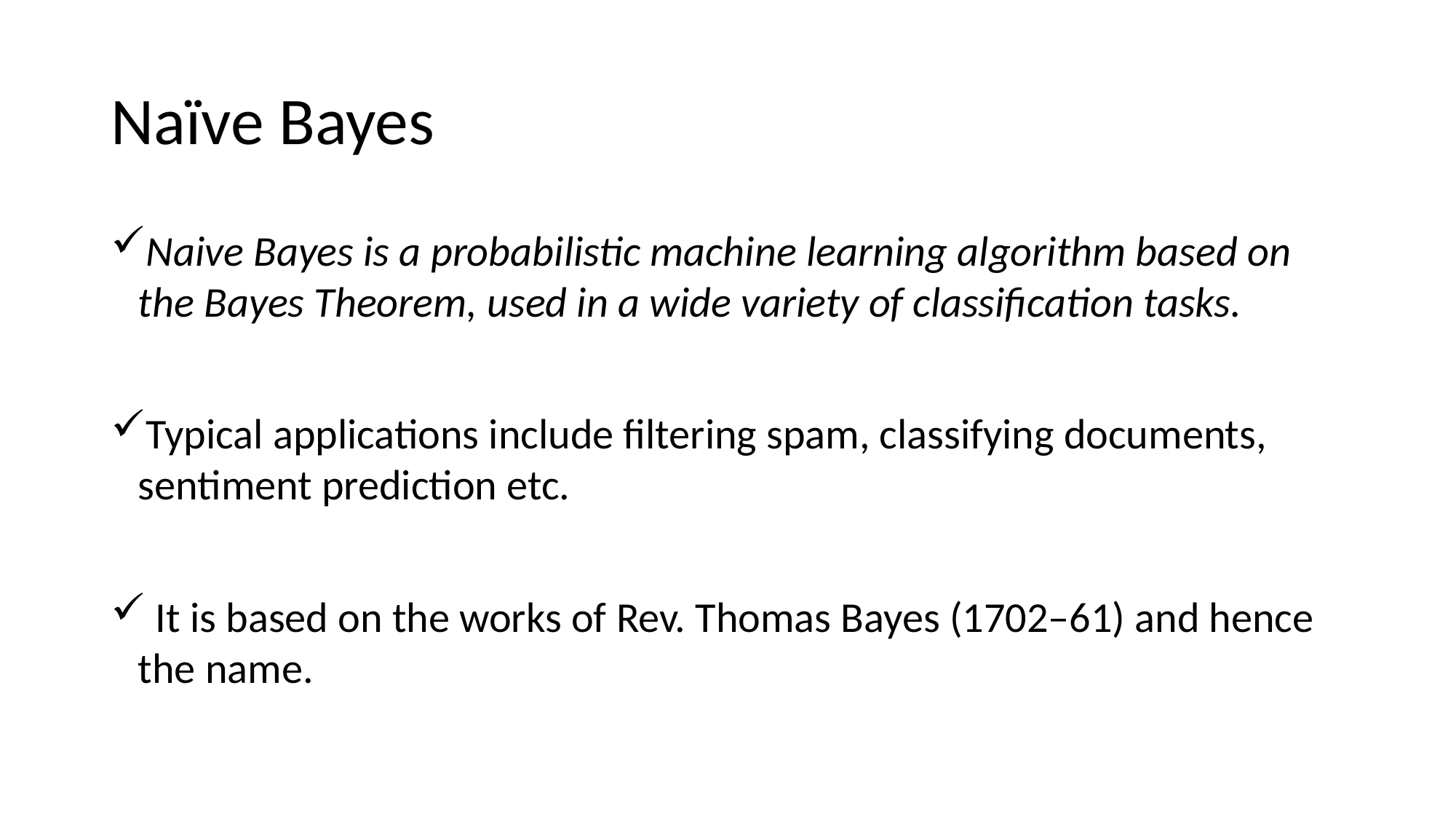

# Naïve Bayes
Naive Bayes is a probabilistic machine learning algorithm based on the Bayes Theorem, used in a wide variety of classification tasks.

Typical applications include filtering spam, classifying documents, sentiment prediction etc.

 It is based on the works of Rev. Thomas Bayes (1702–61) and hence the name.